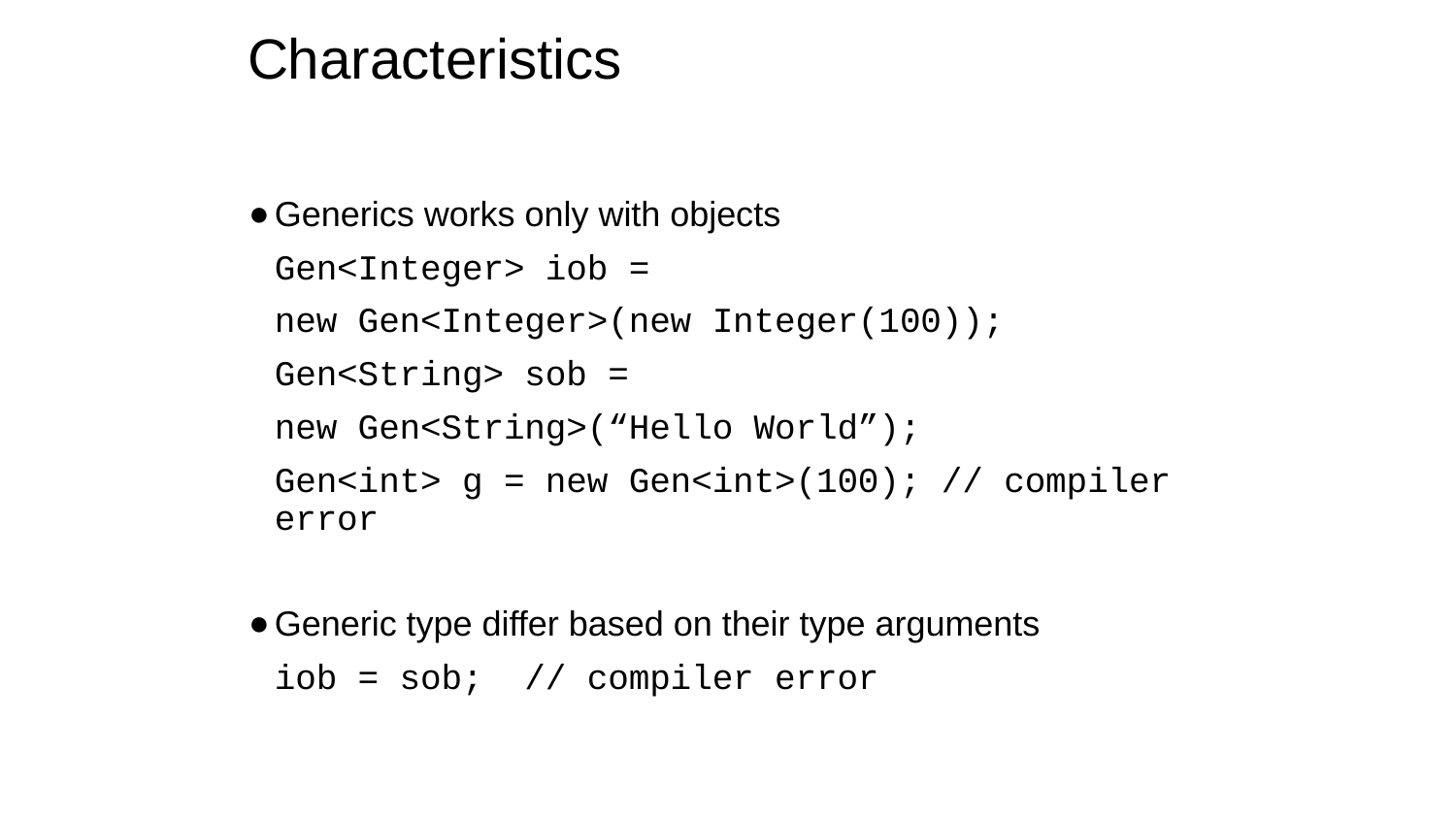

# Characteristics
Generics works only with objects
	Gen<Integer> iob =
			new Gen<Integer>(new Integer(100));
	Gen<String> sob =
			new Gen<String>(“Hello World”);
	Gen<int> g = new Gen<int>(100); // compiler error

Generic type differ based on their type arguments
	iob = sob;  // compiler error